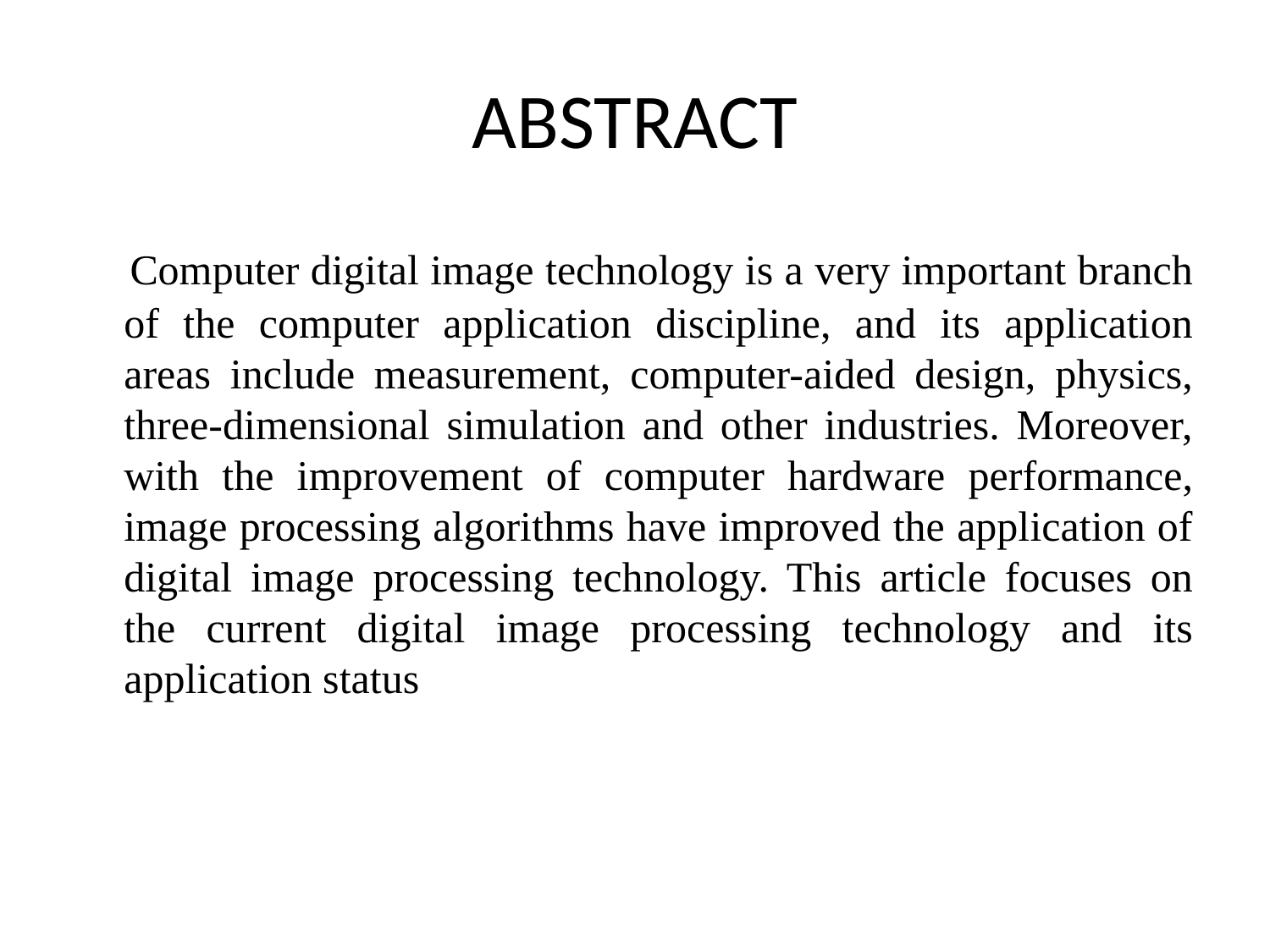

# ABSTRACT
    Computer digital image technology is a very important branch of the computer application discipline, and its application areas include measurement, computer-aided design, physics, three-dimensional simulation and other industries. Moreover, with the improvement of computer hardware performance, image processing algorithms have improved the application of digital image processing technology. This article focuses on the current digital image processing technology and its application status